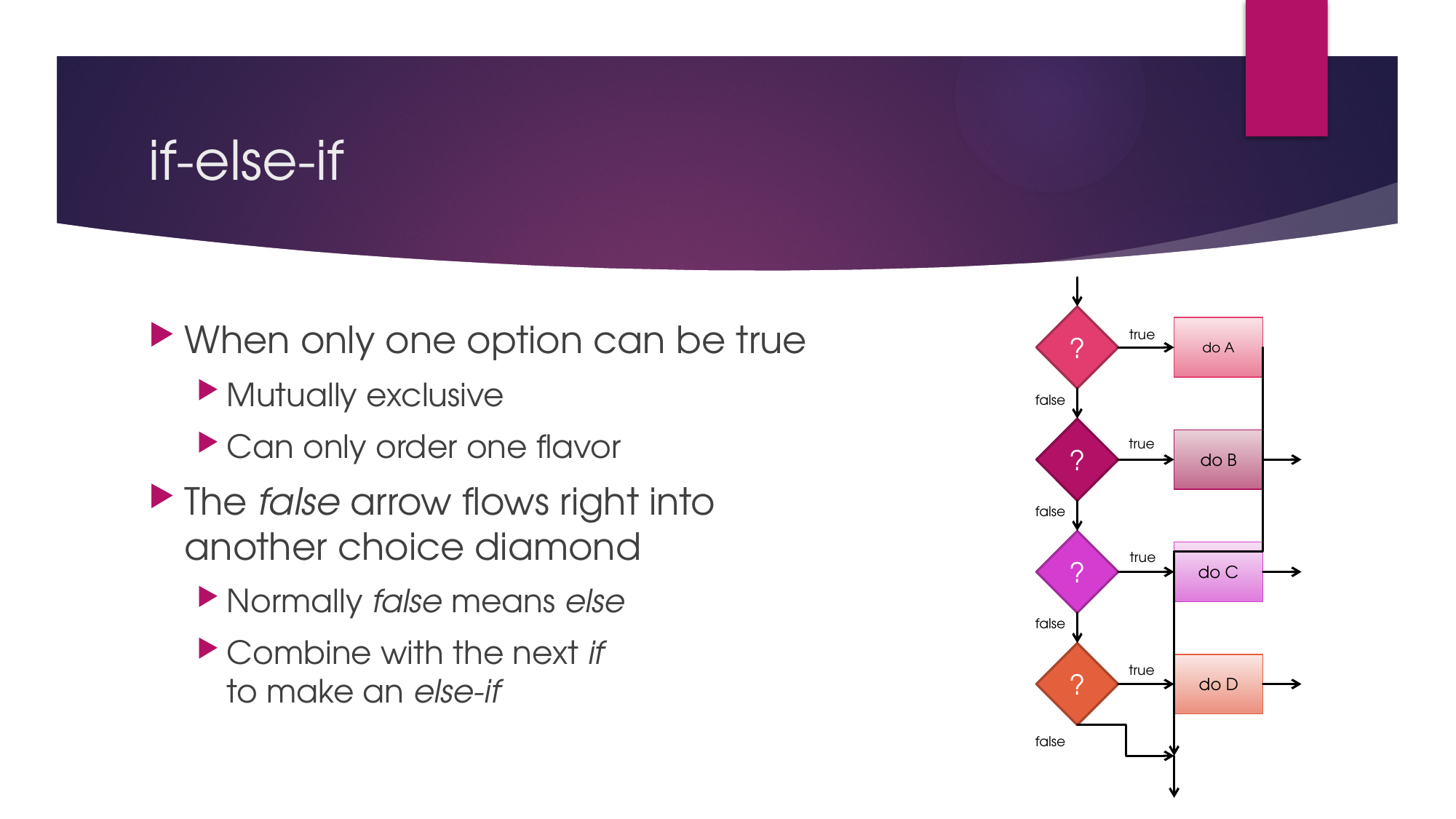

# if-else-if
?
do A
?
do B
?
do C
?
do D
true
false
true
false
true
false
true
false
When only one option can be true
Mutually exclusive
Can only order one flavor
The false arrow flows right into
another choice diamond
Normally false means else
Combine with the next if
to make an else-if